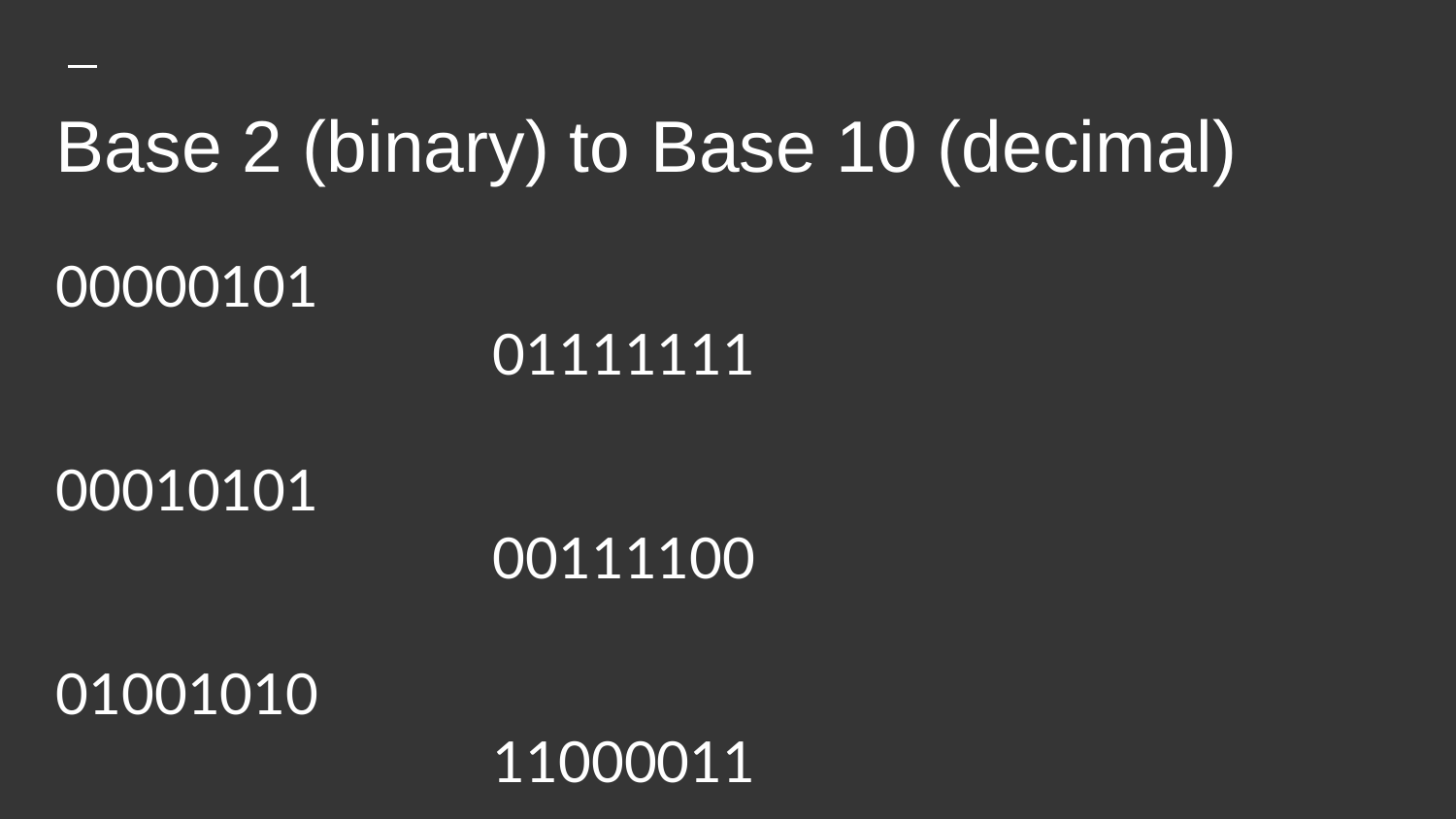

# Base 2 (binary) to Base 10 (decimal)
00000101											01111111

00010101											00111100

01001010											11000011

10101010											11111111